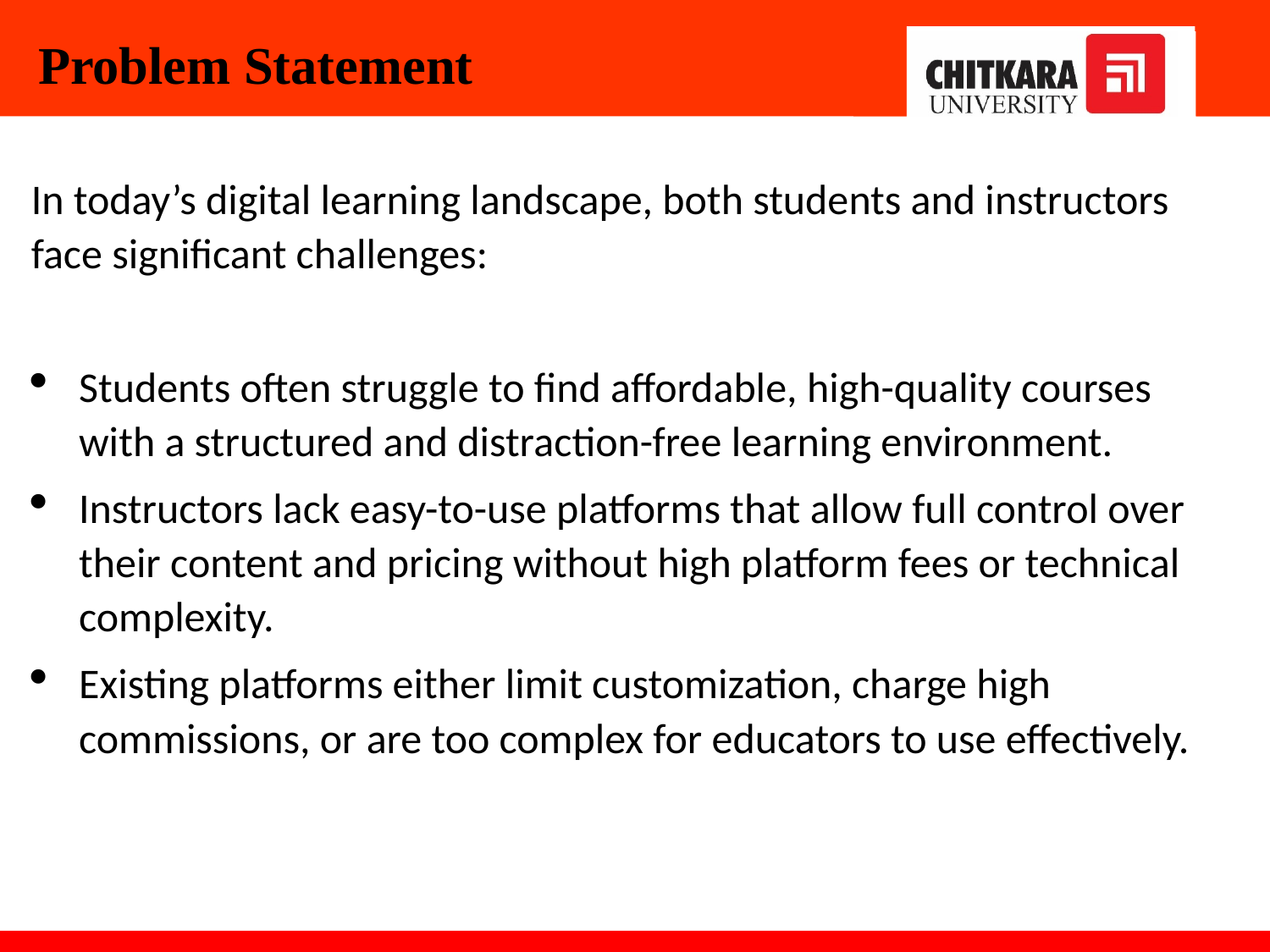

# Problem Statement
In today’s digital learning landscape, both students and instructors face significant challenges:

Students often struggle to find affordable, high-quality courses with a structured and distraction-free learning environment.
Instructors lack easy-to-use platforms that allow full control over their content and pricing without high platform fees or technical complexity.
Existing platforms either limit customization, charge high commissions, or are too complex for educators to use effectively.